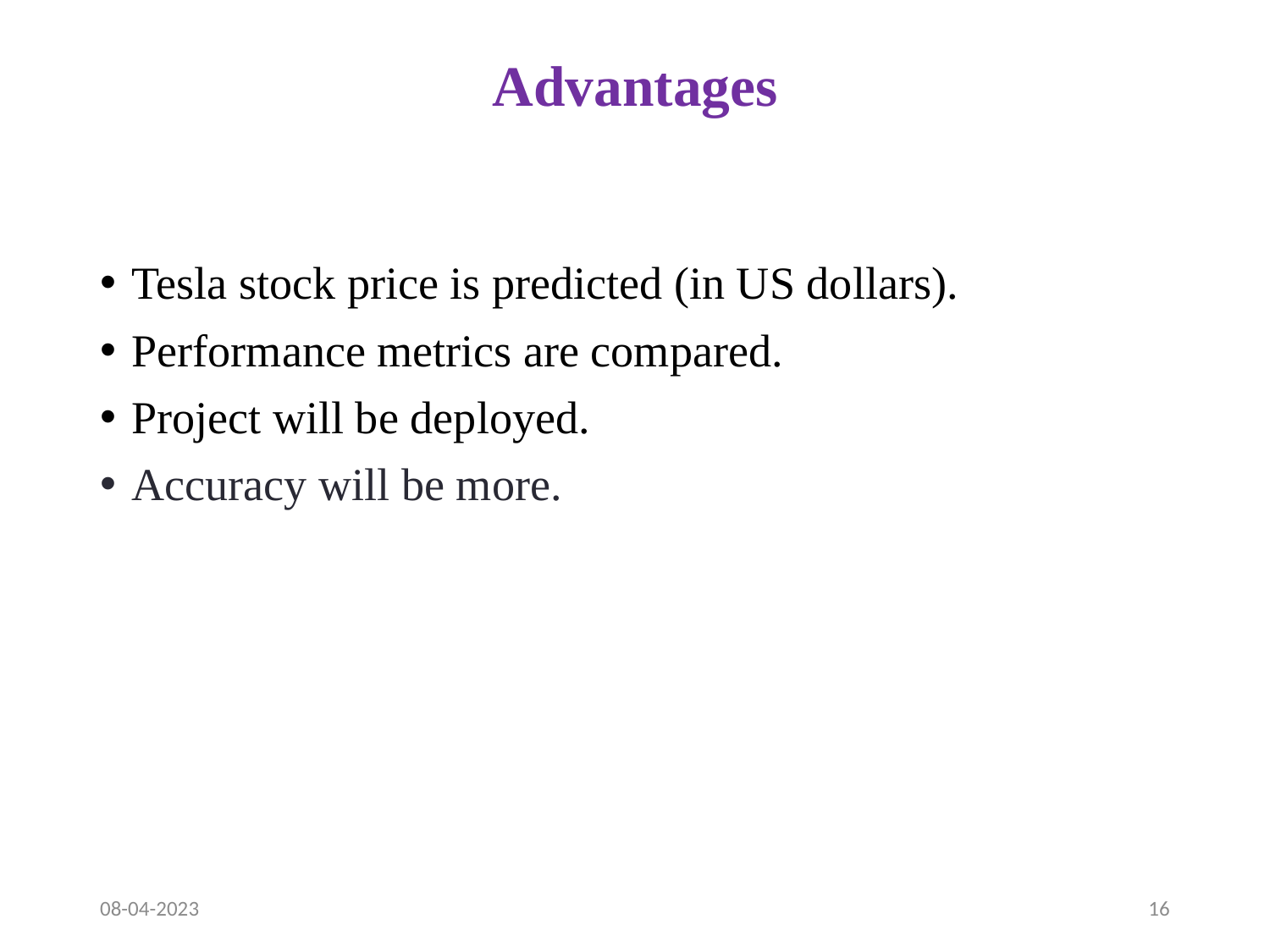

# Advantages
Tesla stock price is predicted (in US dollars).
Performance metrics are compared.
Project will be deployed.
Accuracy will be more.
08-04-2023
16